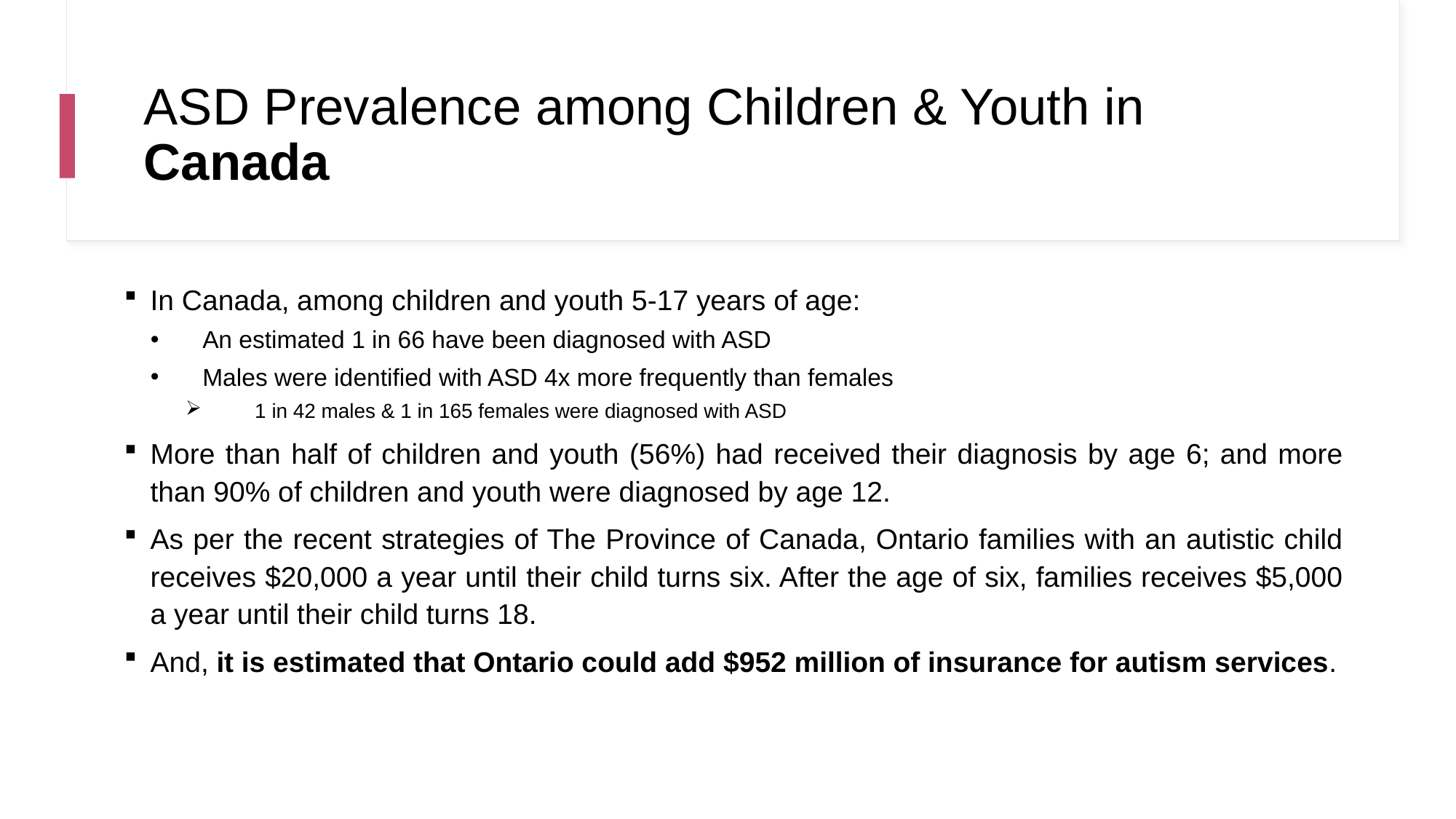

# ASD Prevalence among Children & Youth in Canada
In Canada, among children and youth 5-17 years of age:
An estimated 1 in 66 have been diagnosed with ASD
Males were identified with ASD 4x more frequently than females
1 in 42 males & 1 in 165 females were diagnosed with ASD
More than half of children and youth (56%) had received their diagnosis by age 6; and more than 90% of children and youth were diagnosed by age 12.
As per the recent strategies of The Province of Canada, Ontario families with an autistic child receives $20,000 a year until their child turns six. After the age of six, families receives $5,000 a year until their child turns 18.
And, it is estimated that Ontario could add $952 million of insurance for autism services.